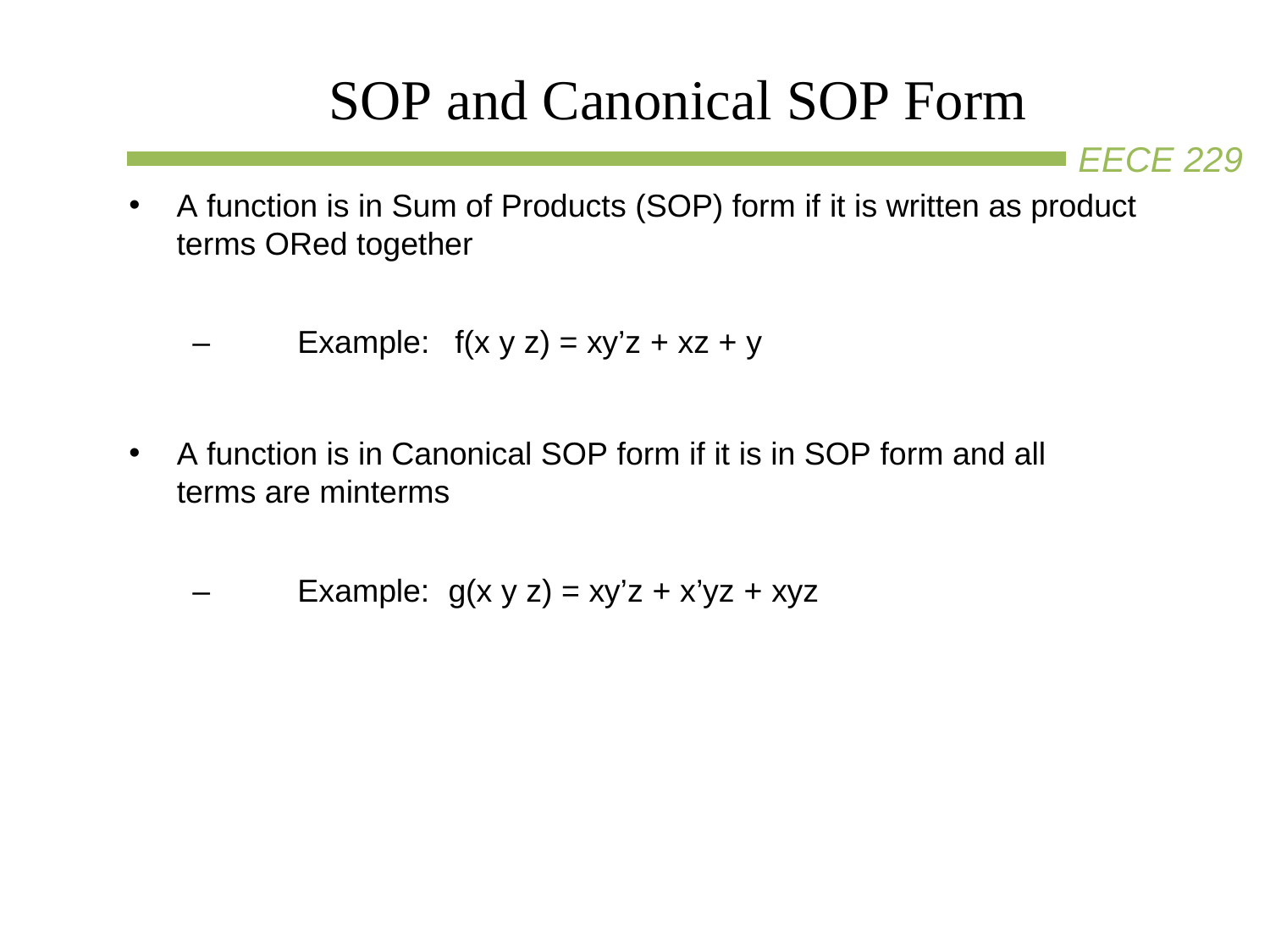

# SOP and Canonical SOP Form
A function is in Sum of Products (SOP) form if it is written as product terms ORed together

–	Example:	f(x y z) = xy’z + xz + y
A function is in Canonical SOP form if it is in SOP form and all terms are minterms

–	Example:	g(x y z) = xy’z + x’yz + xyz